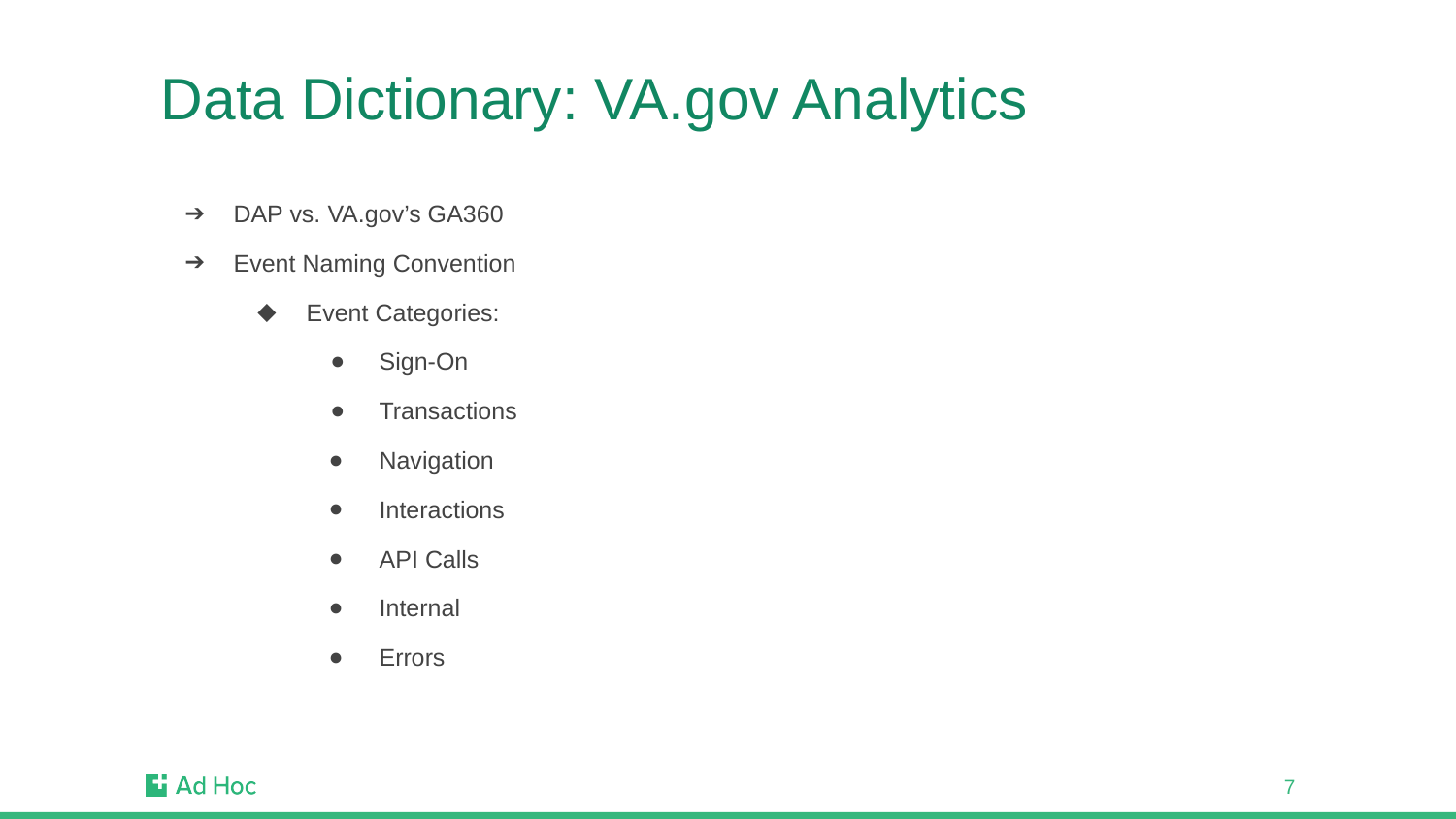

# Data Dictionary: VA.gov Analytics
DAP vs. VA.gov’s GA360
Event Naming Convention
Event Categories:
Sign-On
Transactions
Navigation
Interactions
API Calls
Internal
Errors

7